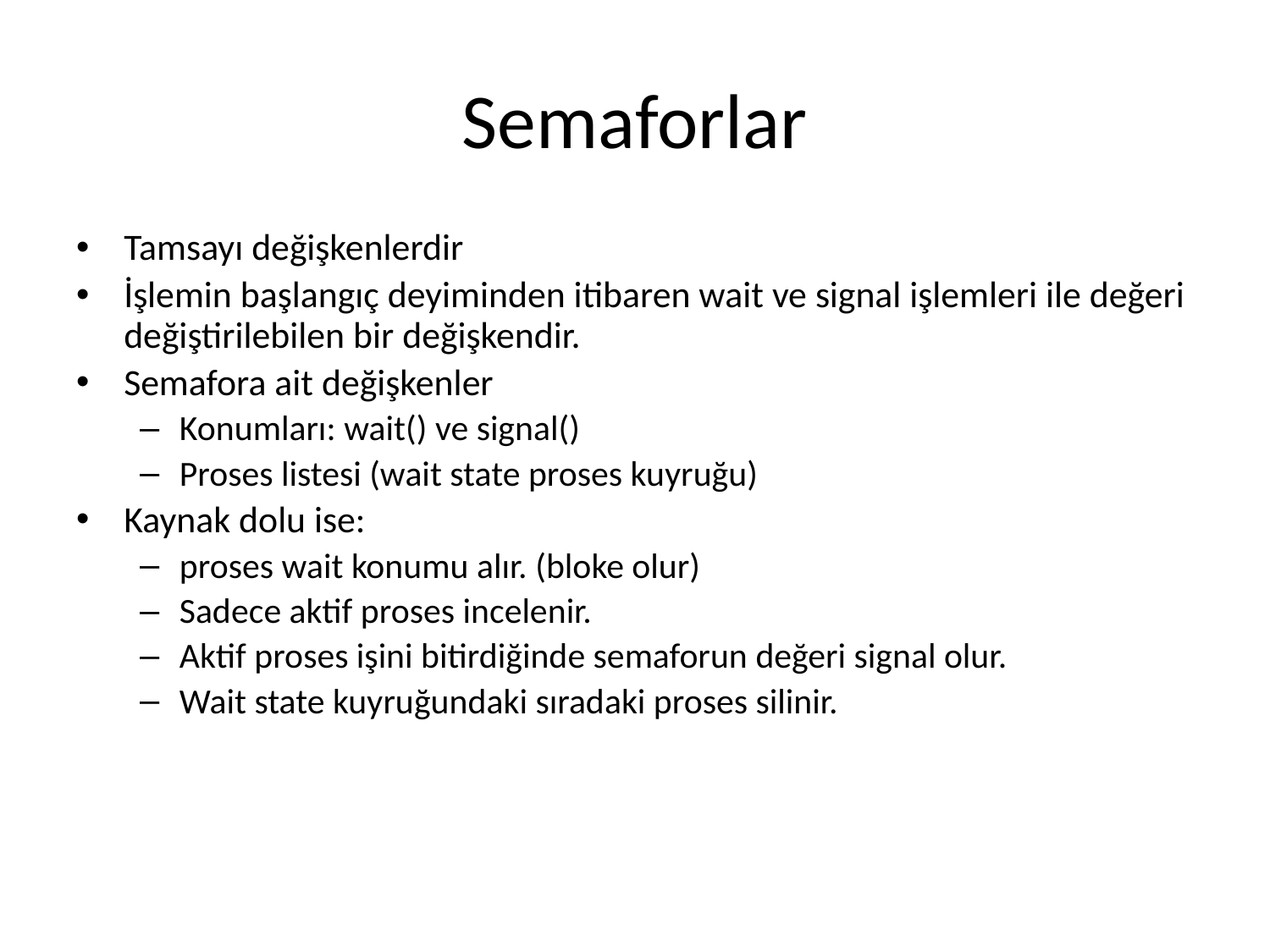

# Semaforlar
Tamsayı değişkenlerdir
İşlemin başlangıç deyiminden itibaren wait ve signal işlemleri ile değeri değiştirilebilen bir değişkendir.
Semafora ait değişkenler
Konumları: wait() ve signal()
Proses listesi (wait state proses kuyruğu)
Kaynak dolu ise:
proses wait konumu alır. (bloke olur)
Sadece aktif proses incelenir.
Aktif proses işini bitirdiğinde semaforun değeri signal olur.
Wait state kuyruğundaki sıradaki proses silinir.